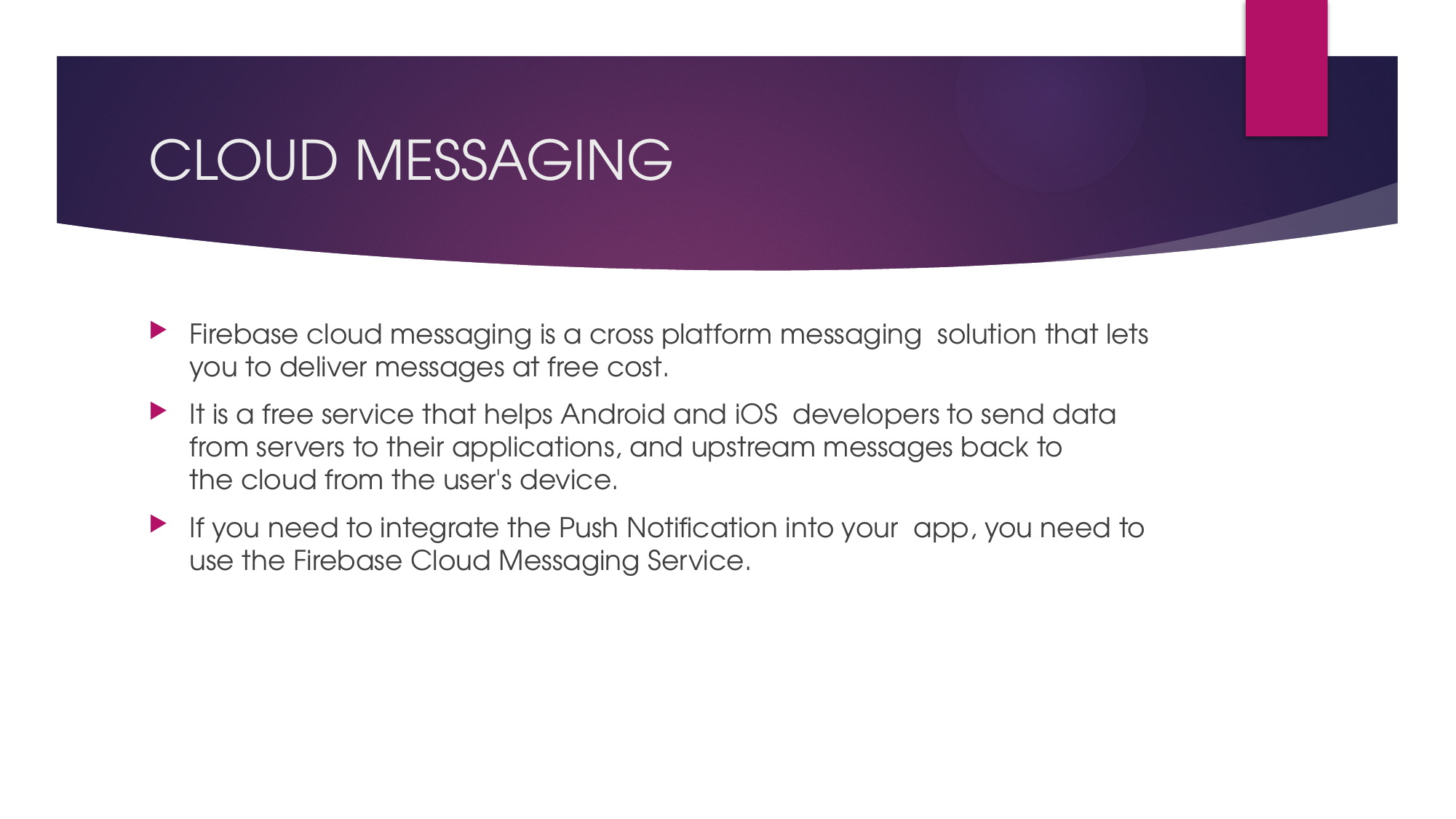

# CLOUD MESSAGING
Firebase cloud messaging is a cross platform messaging  solution that lets you to deliver messages at free cost.
It is a free service that helps Android and iOS  developers to send data from servers to their applications, and upstream messages back to the cloud from the user's device.
If you need to integrate the Push Notification into your  app, you need to use the Firebase Cloud Messaging Service.